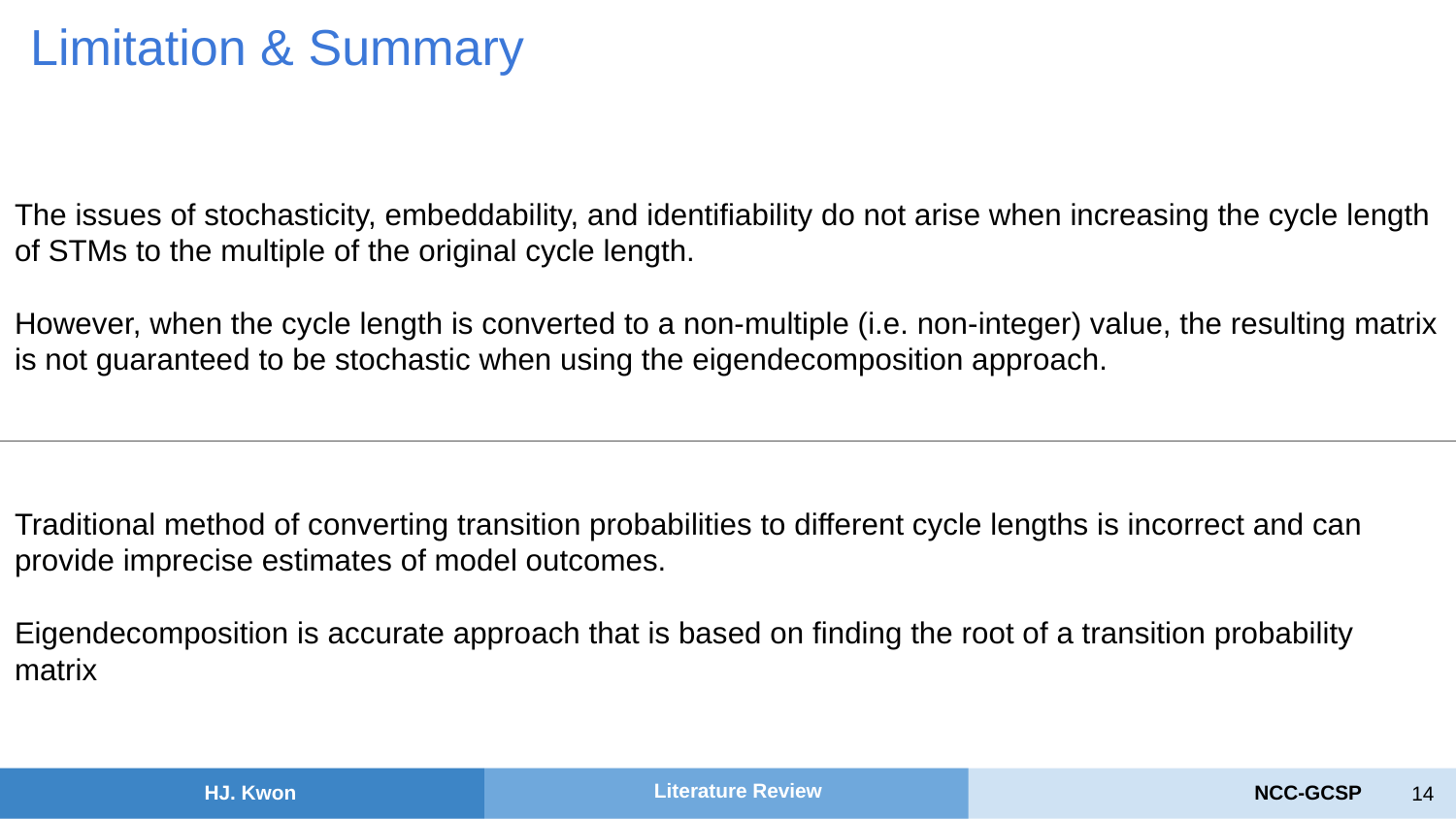

Limitation & Summary
The issues of stochasticity, embeddability, and identifiability do not arise when increasing the cycle length of STMs to the multiple of the original cycle length.

However, when the cycle length is converted to a non-multiple (i.e. non-integer) value, the resulting matrix is not guaranteed to be stochastic when using the eigendecomposition approach.
Traditional method of converting transition probabilities to different cycle lengths is incorrect and can provide imprecise estimates of model outcomes.

Eigendecomposition is accurate approach that is based on finding the root of a transition probability matrix
14
Literature Review
HJ. Kwon
NCC-GCSP